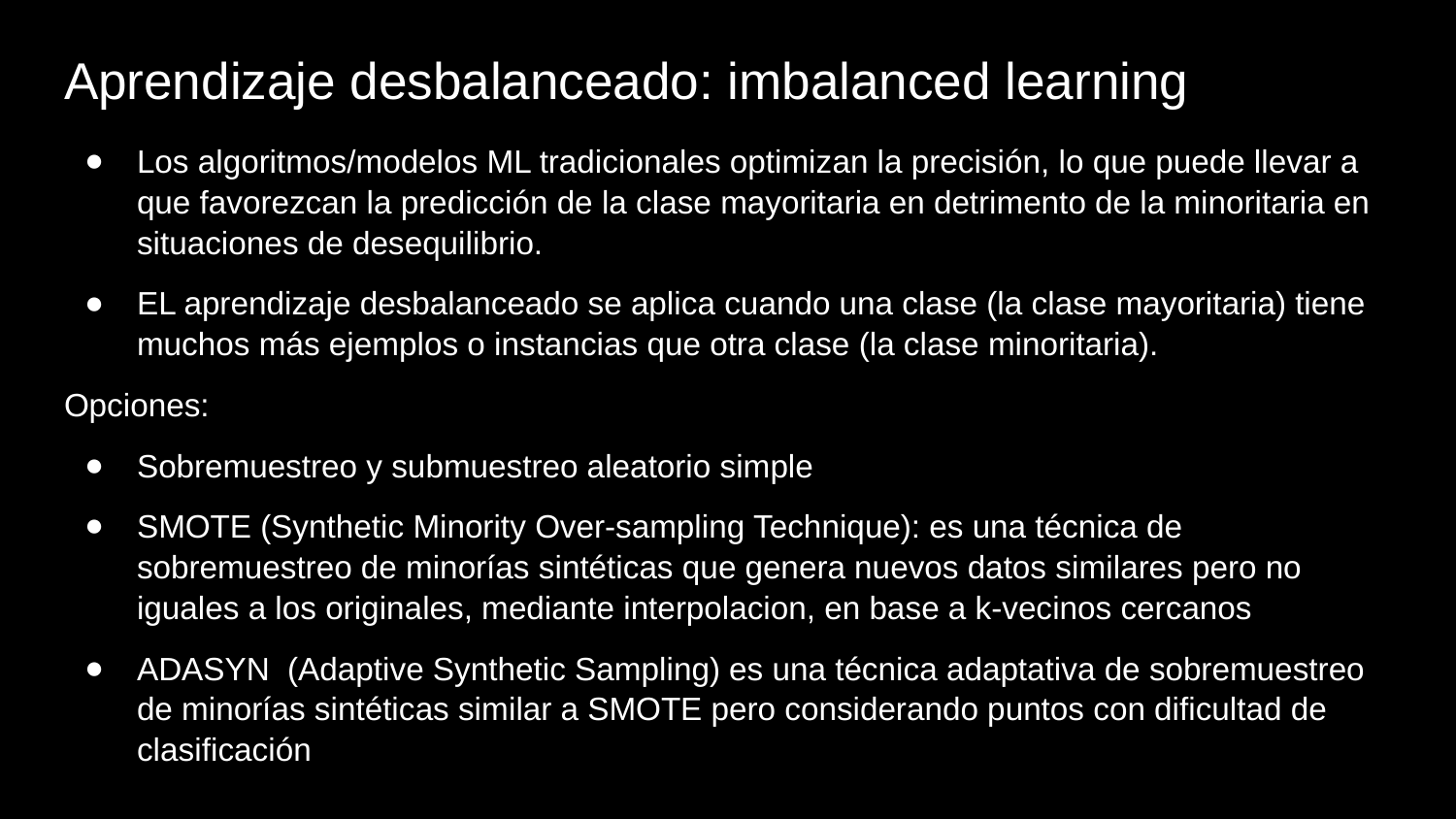

# Aprendizaje desbalanceado: imbalanced learning
Los algoritmos/modelos ML tradicionales optimizan la precisión, lo que puede llevar a que favorezcan la predicción de la clase mayoritaria en detrimento de la minoritaria en situaciones de desequilibrio.
EL aprendizaje desbalanceado se aplica cuando una clase (la clase mayoritaria) tiene muchos más ejemplos o instancias que otra clase (la clase minoritaria).
Opciones:
Sobremuestreo y submuestreo aleatorio simple
SMOTE (Synthetic Minority Over-sampling Technique): es una técnica de sobremuestreo de minorías sintéticas que genera nuevos datos similares pero no iguales a los originales, mediante interpolacion, en base a k-vecinos cercanos
ADASYN  (Adaptive Synthetic Sampling) es una técnica adaptativa de sobremuestreo de minorías sintéticas similar a SMOTE pero considerando puntos con dificultad de clasificación